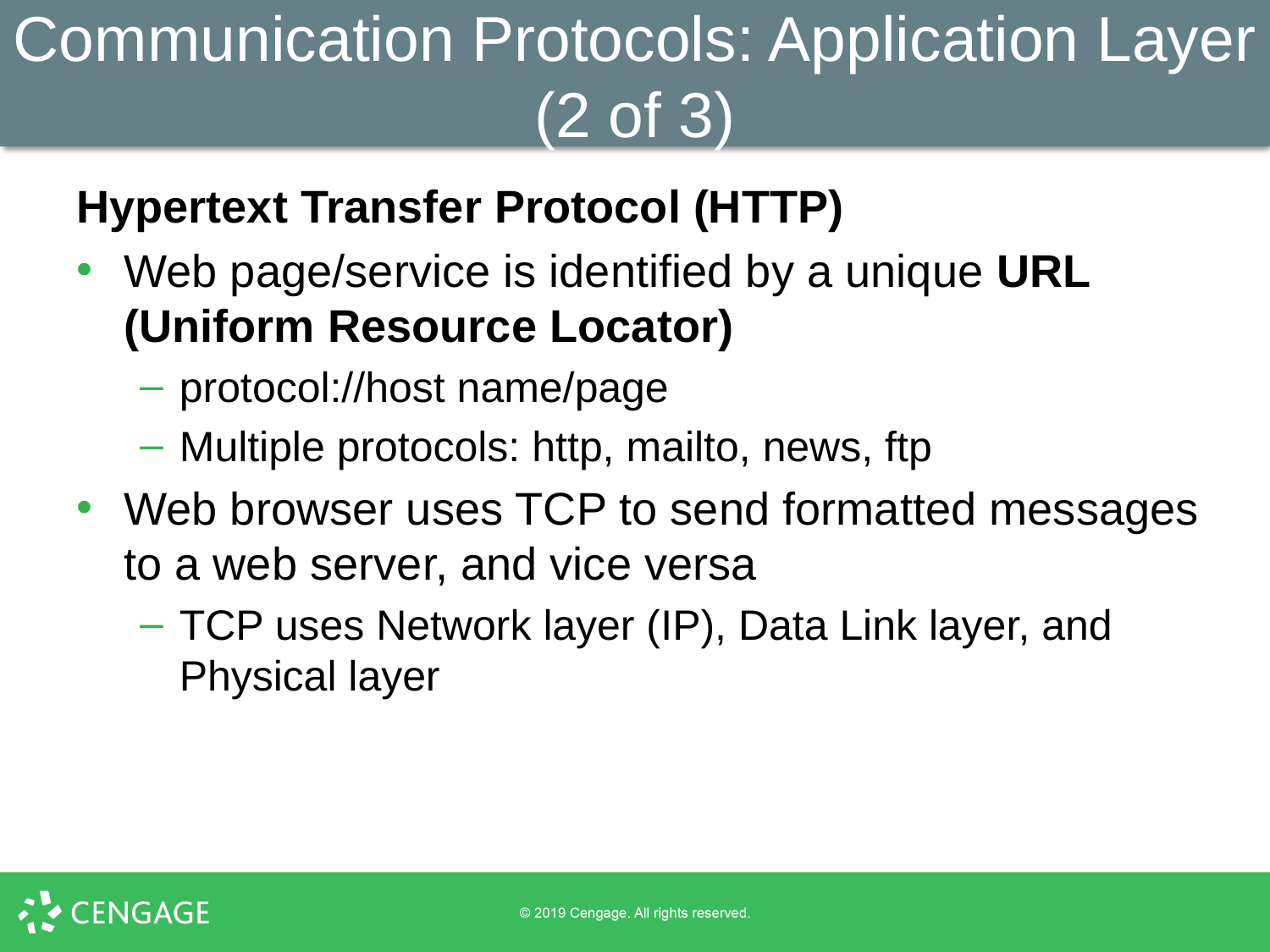

# Communication Protocols: Application Layer (2 of 3)
Hypertext Transfer Protocol (HTTP)
Web page/service is identified by a unique URL (Uniform Resource Locator)
protocol://host name/page
Multiple protocols: http, mailto, news, ftp
Web browser uses TCP to send formatted messages to a web server, and vice versa
TCP uses Network layer (IP), Data Link layer, and Physical layer